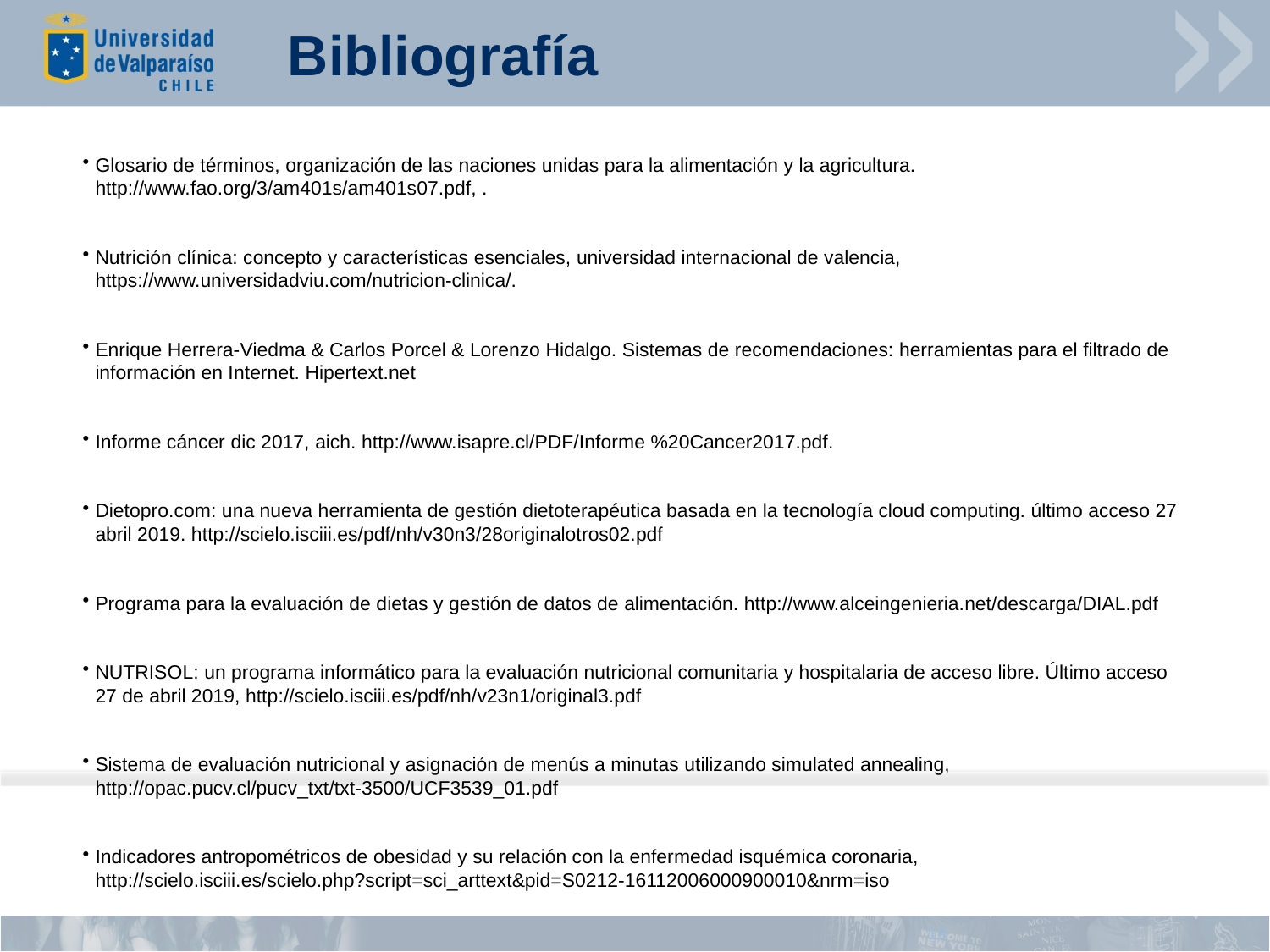

# Bibliografía
Glosario de términos, organización de las naciones unidas para la alimentación y la agricultura. http://www.fao.org/3/am401s/am401s07.pdf, .
Nutrición clínica: concepto y características esenciales, universidad internacional de valencia, https://www.universidadviu.com/nutricion-clinica/.
Enrique Herrera-Viedma & Carlos Porcel & Lorenzo Hidalgo. Sistemas de recomendaciones: herramientas para el filtrado de información en Internet. Hipertext.net
Informe cáncer dic 2017, aich. http://www.isapre.cl/PDF/Informe %20Cancer2017.pdf.
Dietopro.com: una nueva herramienta de gestión dietoterapéutica basada en la tecnología cloud computing. último acceso 27 abril 2019. http://scielo.isciii.es/pdf/nh/v30n3/28originalotros02.pdf
Programa para la evaluación de dietas y gestión de datos de alimentación. http://www.alceingenieria.net/descarga/DIAL.pdf
NUTRISOL: un programa informático para la evaluación nutricional comunitaria y hospitalaria de acceso libre. Último acceso 27 de abril 2019, http://scielo.isciii.es/pdf/nh/v23n1/original3.pdf
Sistema de evaluación nutricional y asignación de menús a minutas utilizando simulated annealing, http://opac.pucv.cl/pucv_txt/txt-3500/UCF3539_01.pdf
Indicadores antropométricos de obesidad y su relación con la enfermedad isquémica coronaria, http://scielo.isciii.es/scielo.php?script=sci_arttext&pid=S0212-16112006000900010&nrm=iso

19